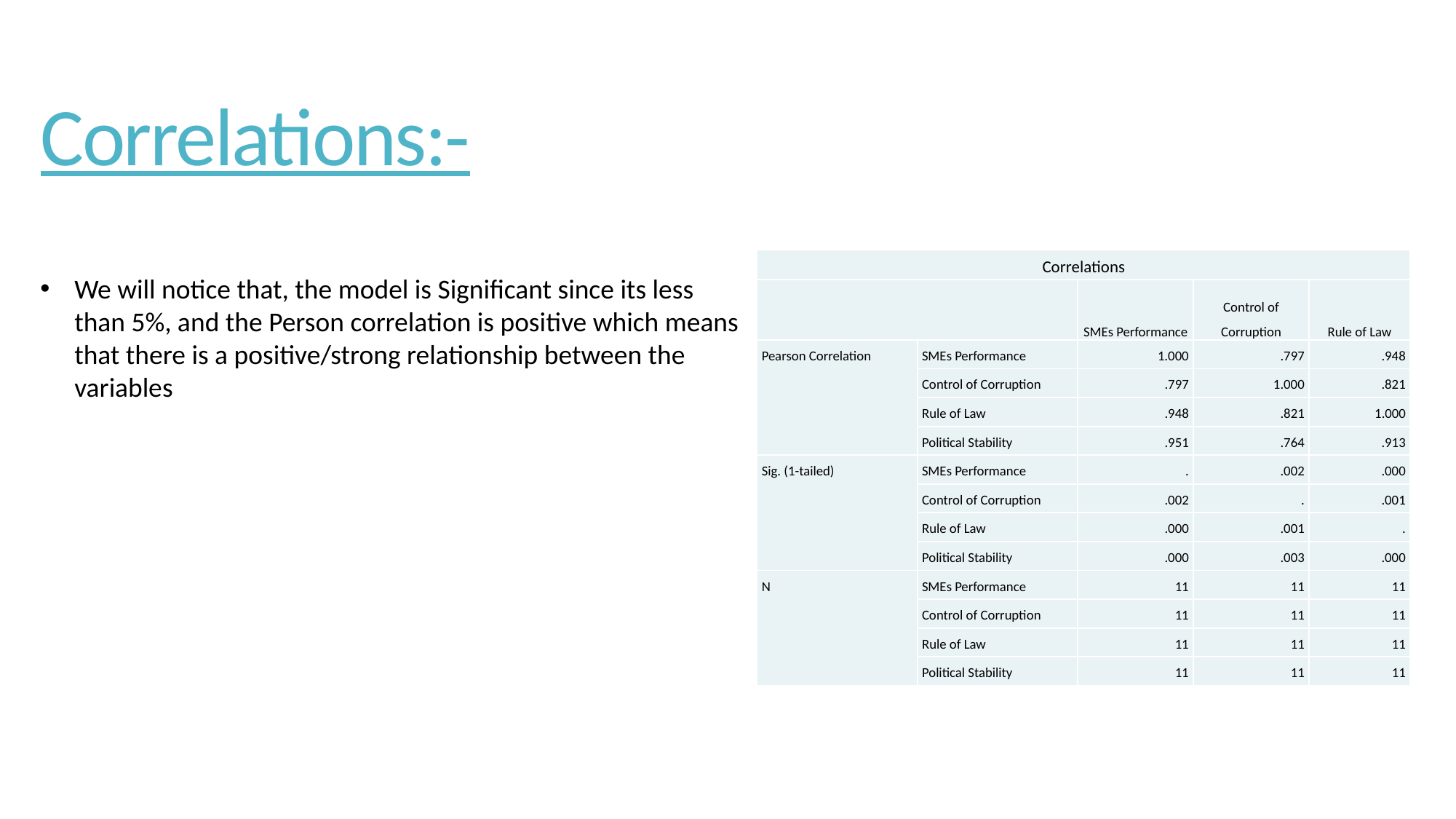

# Correlations:-
| Correlations |  |  |  |  |
| --- | --- | --- | --- | --- |
|  |  | SMEs Performance | Control of Corruption | Rule of Law |
| Pearson Correlation | SMEs Performance | 1.000 | .797 | .948 |
|  | Control of Corruption | .797 | 1.000 | .821 |
|  | Rule of Law | .948 | .821 | 1.000 |
|  | Political Stability | .951 | .764 | .913 |
| Sig. (1-tailed) | SMEs Performance | . | .002 | .000 |
|  | Control of Corruption | .002 | . | .001 |
|  | Rule of Law | .000 | .001 | . |
|  | Political Stability | .000 | .003 | .000 |
| N | SMEs Performance | 11 | 11 | 11 |
|  | Control of Corruption | 11 | 11 | 11 |
|  | Rule of Law | 11 | 11 | 11 |
|  | Political Stability | 11 | 11 | 11 |

We will notice that, the model is Significant since its less than 5%, and the Person correlation is positive which means that there is a positive/strong relationship between the variables